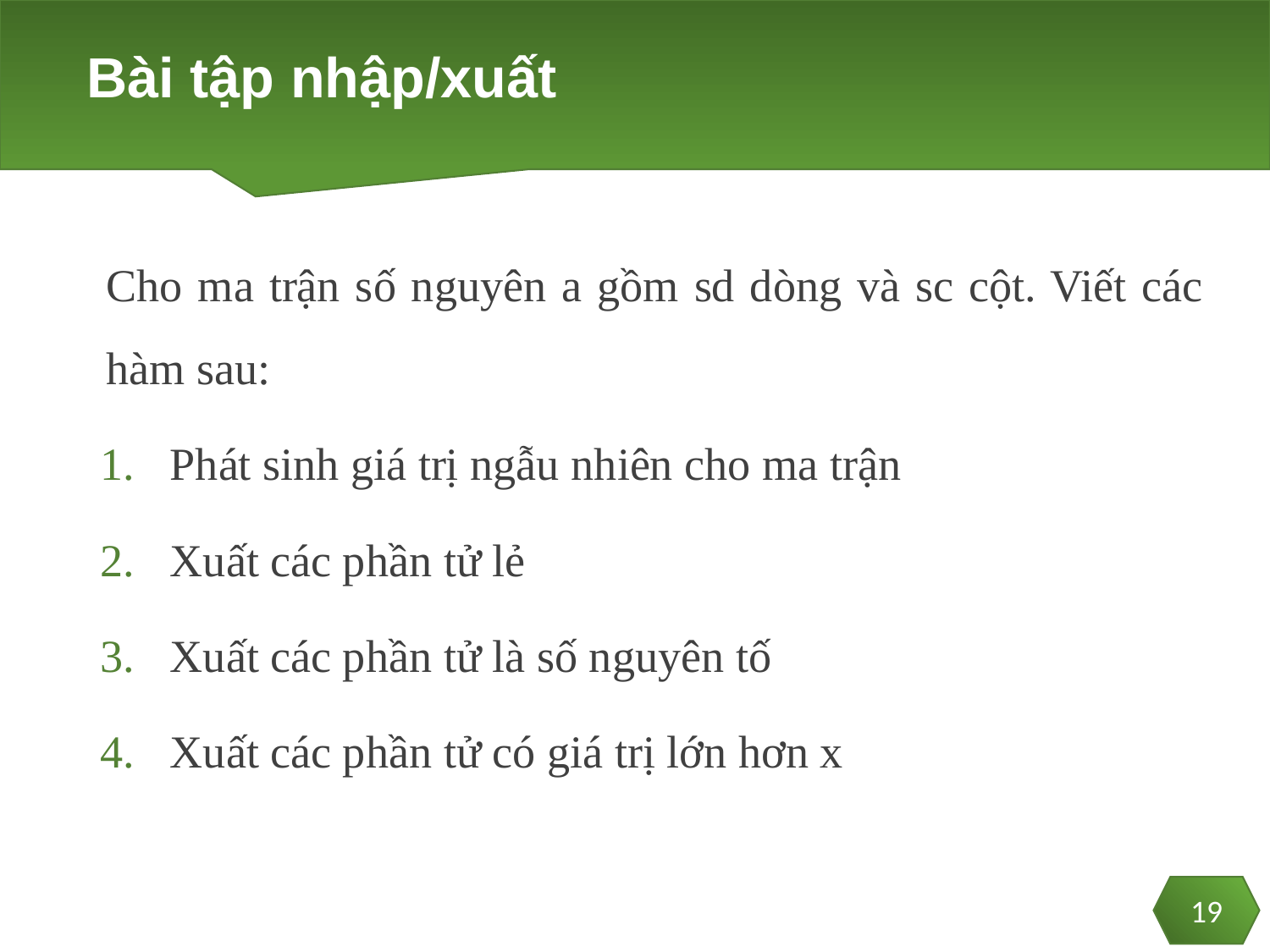

# Bài tập nhập/xuất
Cho ma trận số nguyên a gồm sd dòng và sc cột. Viết các hàm sau:
Phát sinh giá trị ngẫu nhiên cho ma trận
Xuất các phần tử lẻ
Xuất các phần tử là số nguyên tố
Xuất các phần tử có giá trị lớn hơn x